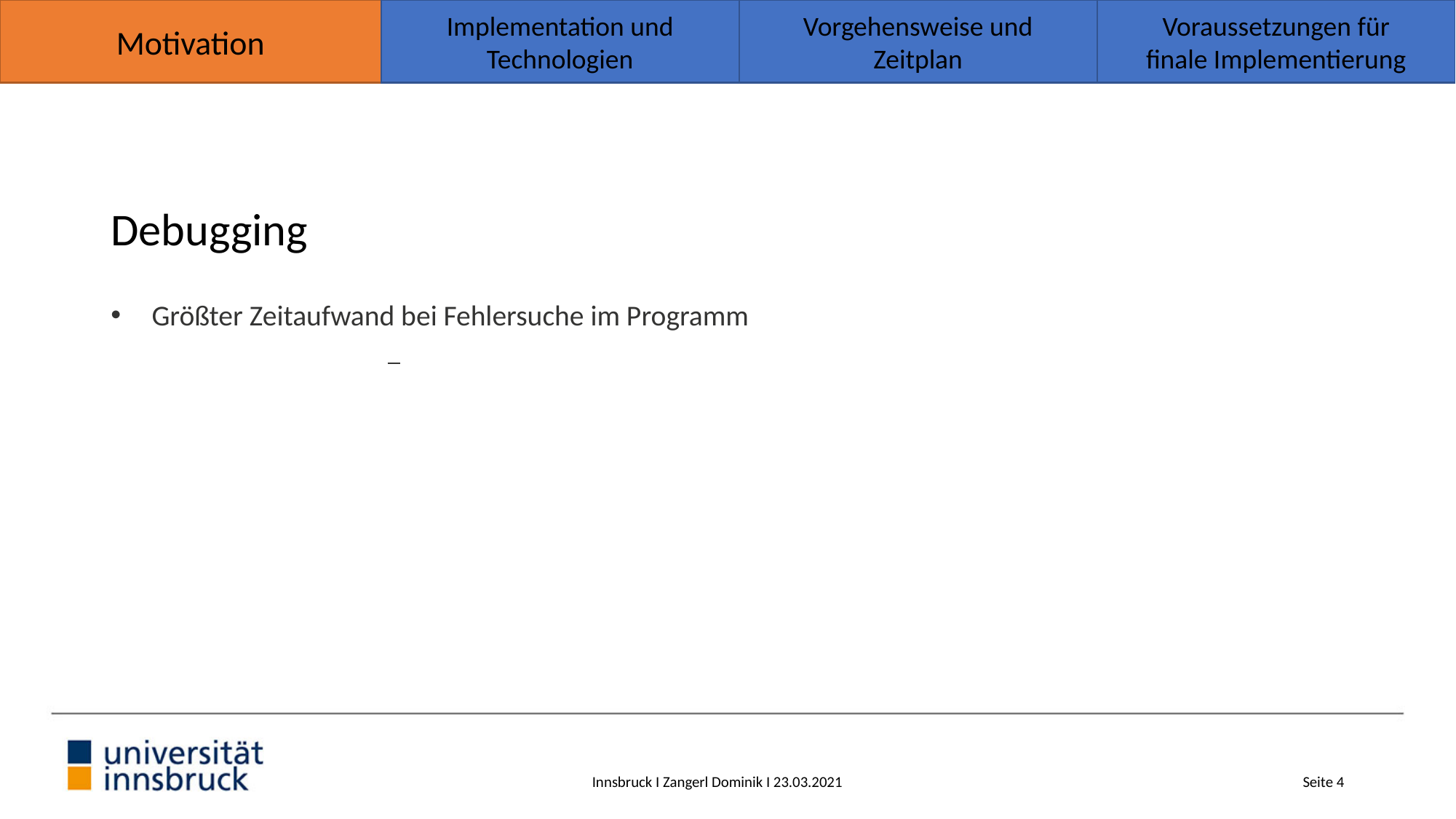

Implementation und
Technologien
Vorgehensweise und
Zeitplan
Voraussetzungen für
finale Implementierung
Motivation
# Debugging
Größter Zeitaufwand bei Fehlersuche im Programm

Innsbruck I Zangerl Dominik I 23.03.2021
Seite 4